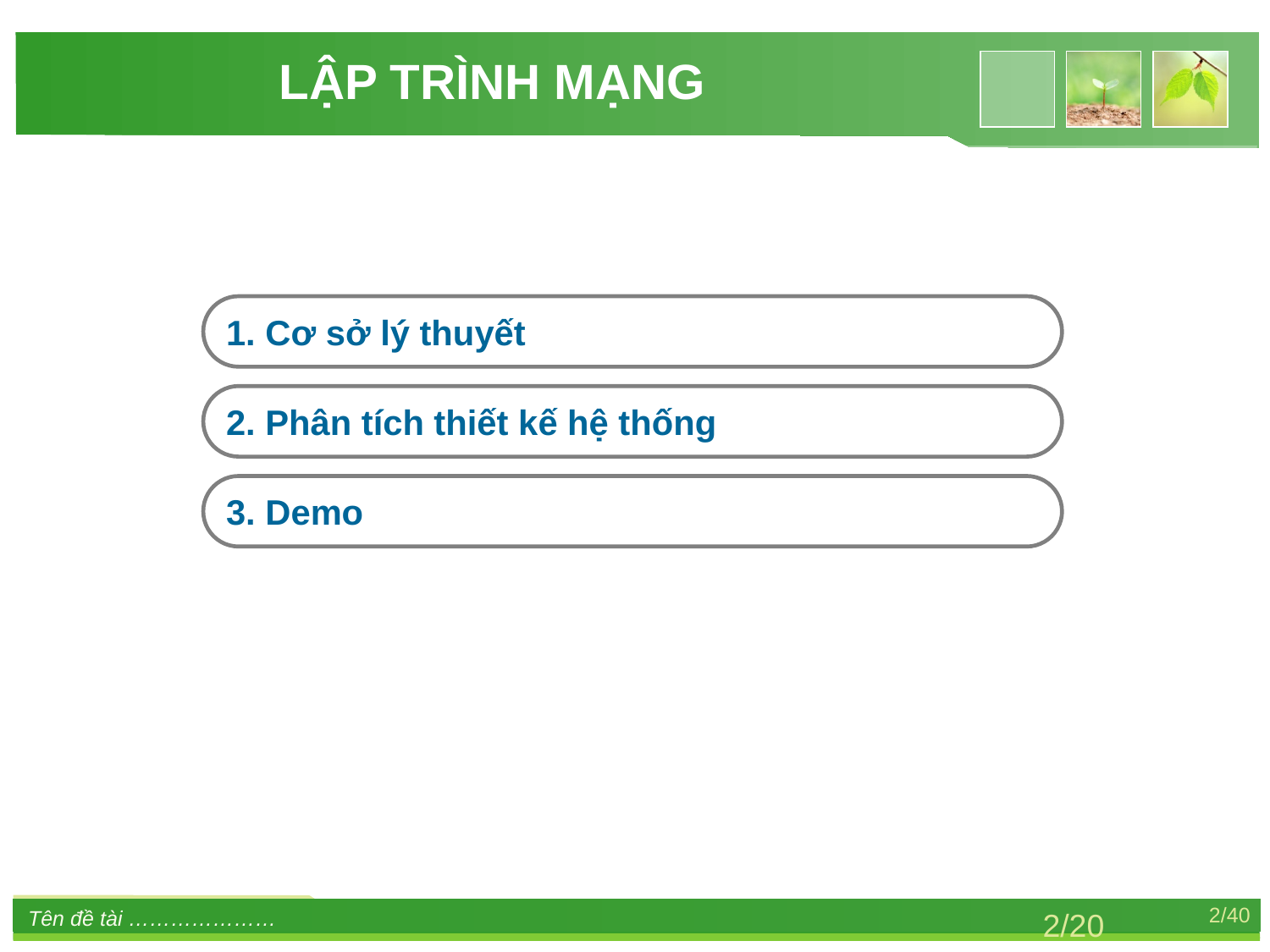

lập trình mạng
1. Cơ sở lý thuyết
2. Phân tích thiết kế hệ thống
3. Demo
2/20